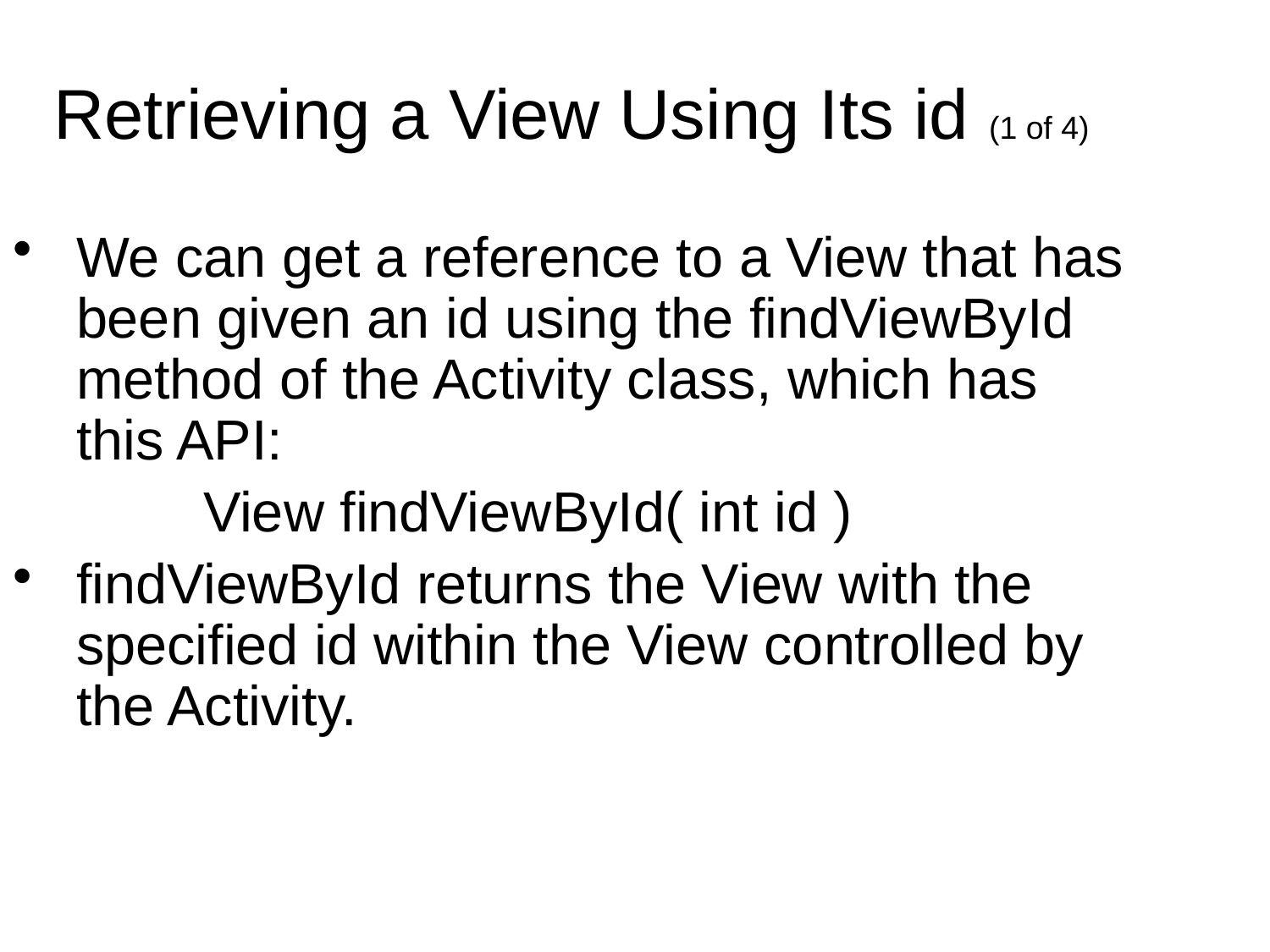

Retrieving a View Using Its id (1 of 4)
We can get a reference to a View that has been given an id using the findViewById method of the Activity class, which has this API:
		View findViewById( int id )
findViewById returns the View with the specified id within the View controlled by the Activity.